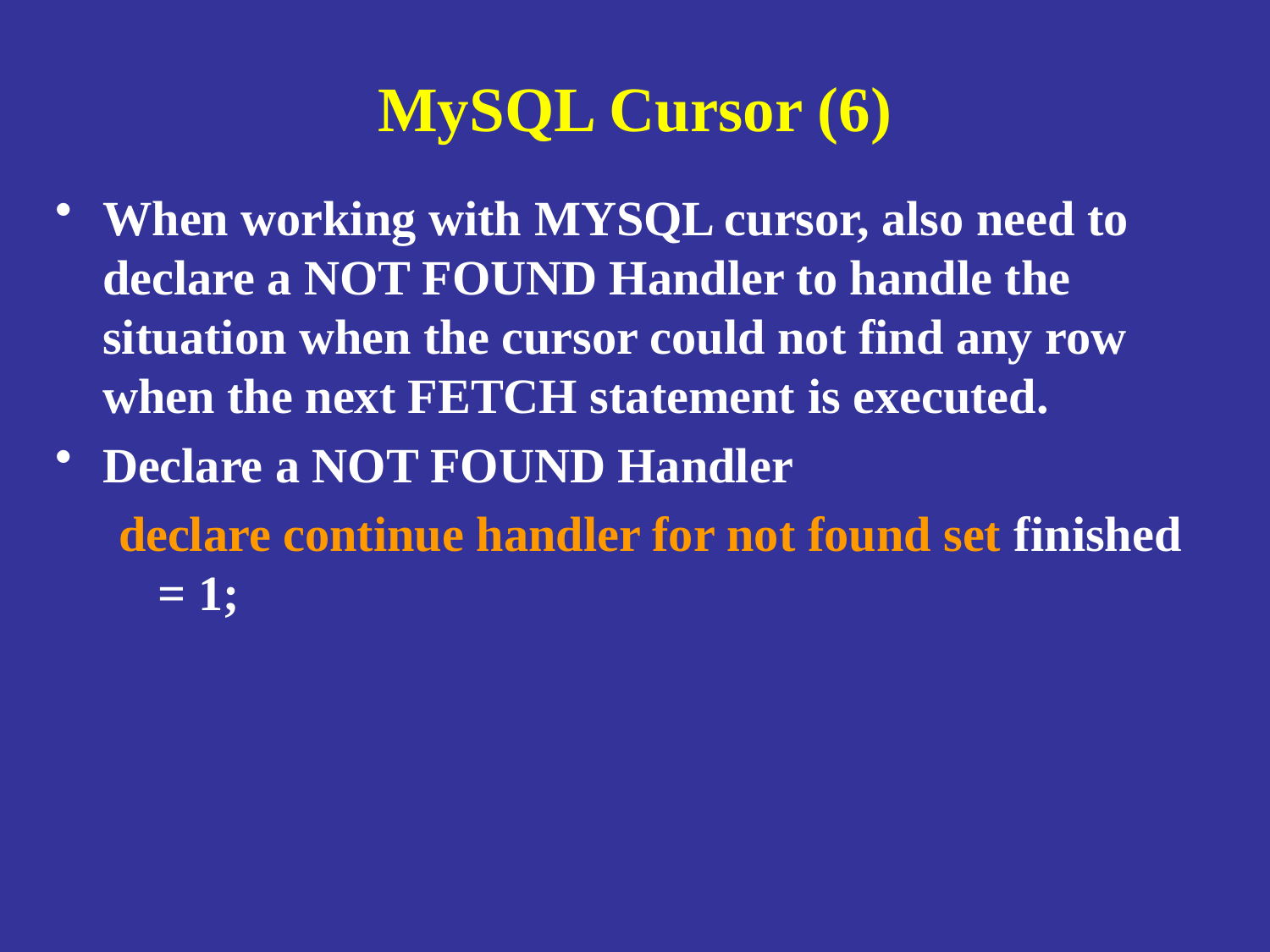

# MySQL Cursor (6)
When working with MYSQL cursor, also need to declare a NOT FOUND Handler to handle the situation when the cursor could not find any row when the next FETCH statement is executed.
Declare a NOT FOUND Handler
declare continue handler for not found set finished = 1;